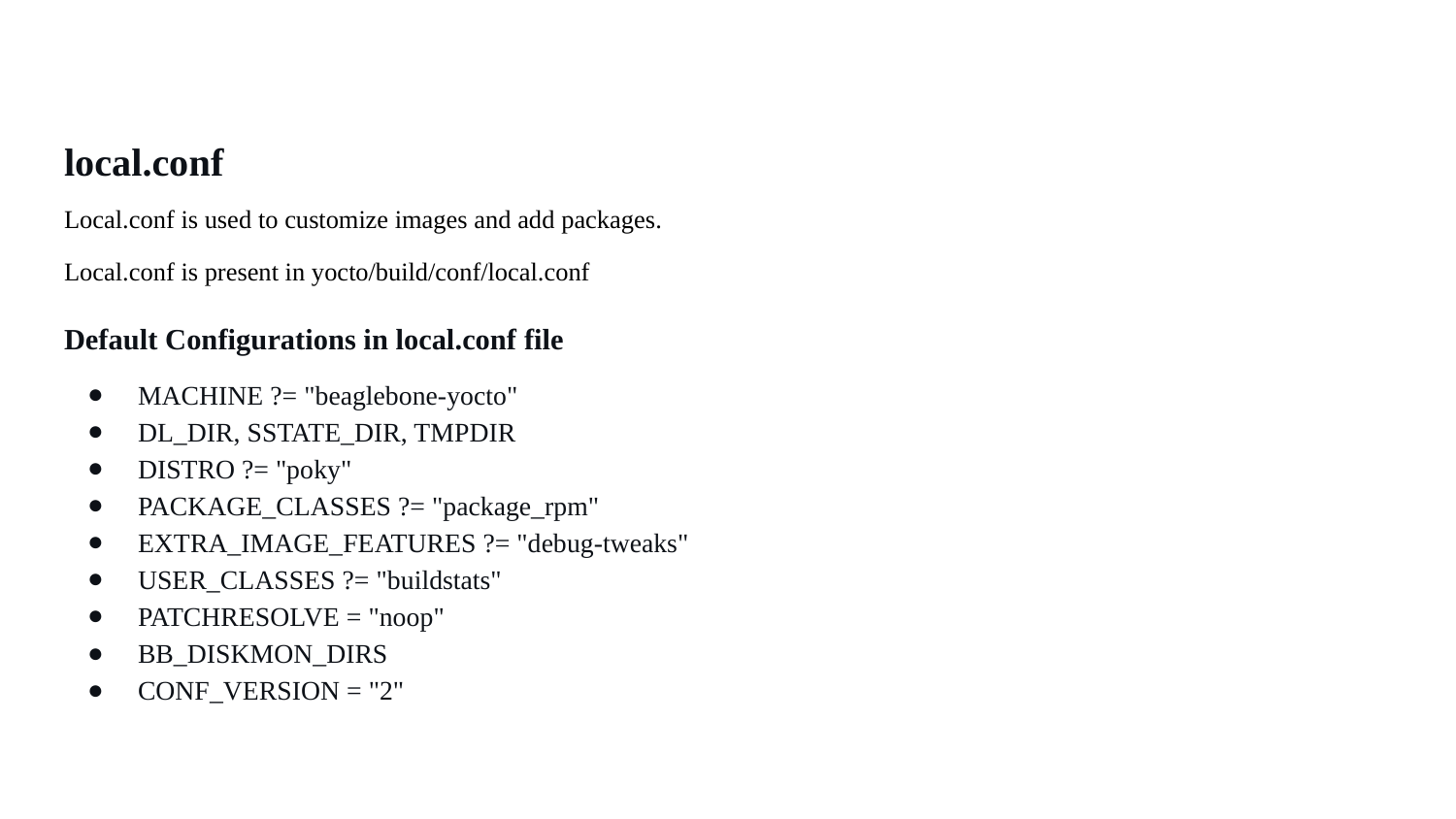

# local.conf

Local.conf is used to customize images and add packages.
Local.conf is present in yocto/build/conf/local.conf
Default Configurations in local.conf file
MACHINE ?= "beaglebone-yocto"
DL_DIR, SSTATE_DIR, TMPDIR
DISTRO ?= "poky"
PACKAGE_CLASSES ?= "package_rpm"
EXTRA_IMAGE_FEATURES ?= "debug-tweaks"
USER_CLASSES ?= "buildstats"
PATCHRESOLVE = "noop"
BB_DISKMON_DIRS
CONF_VERSION = "2"